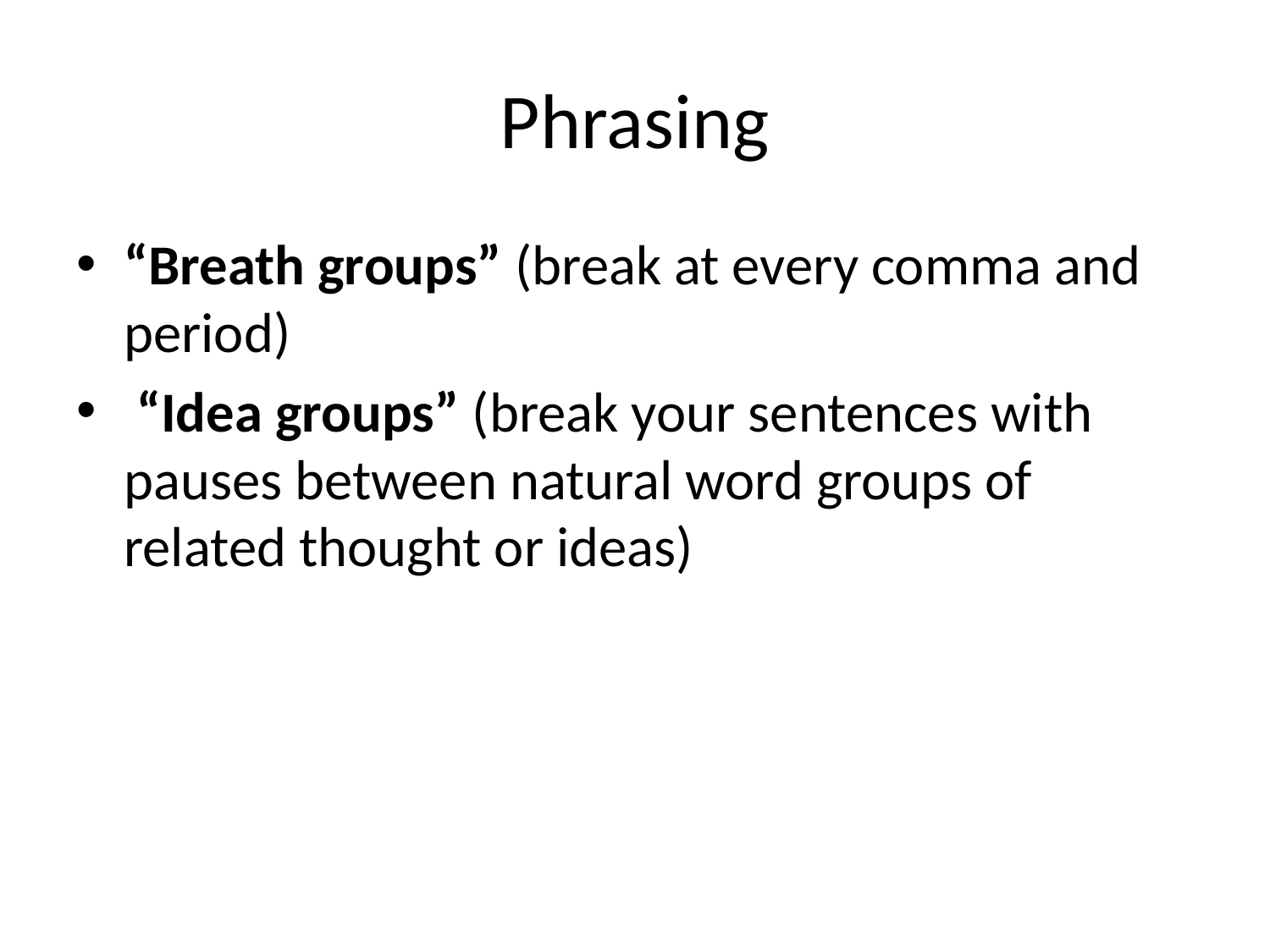

# Phrasing
“Breath groups” (break at every comma and period)
 “Idea groups” (break your sentences with pauses between natural word groups of related thought or ideas)